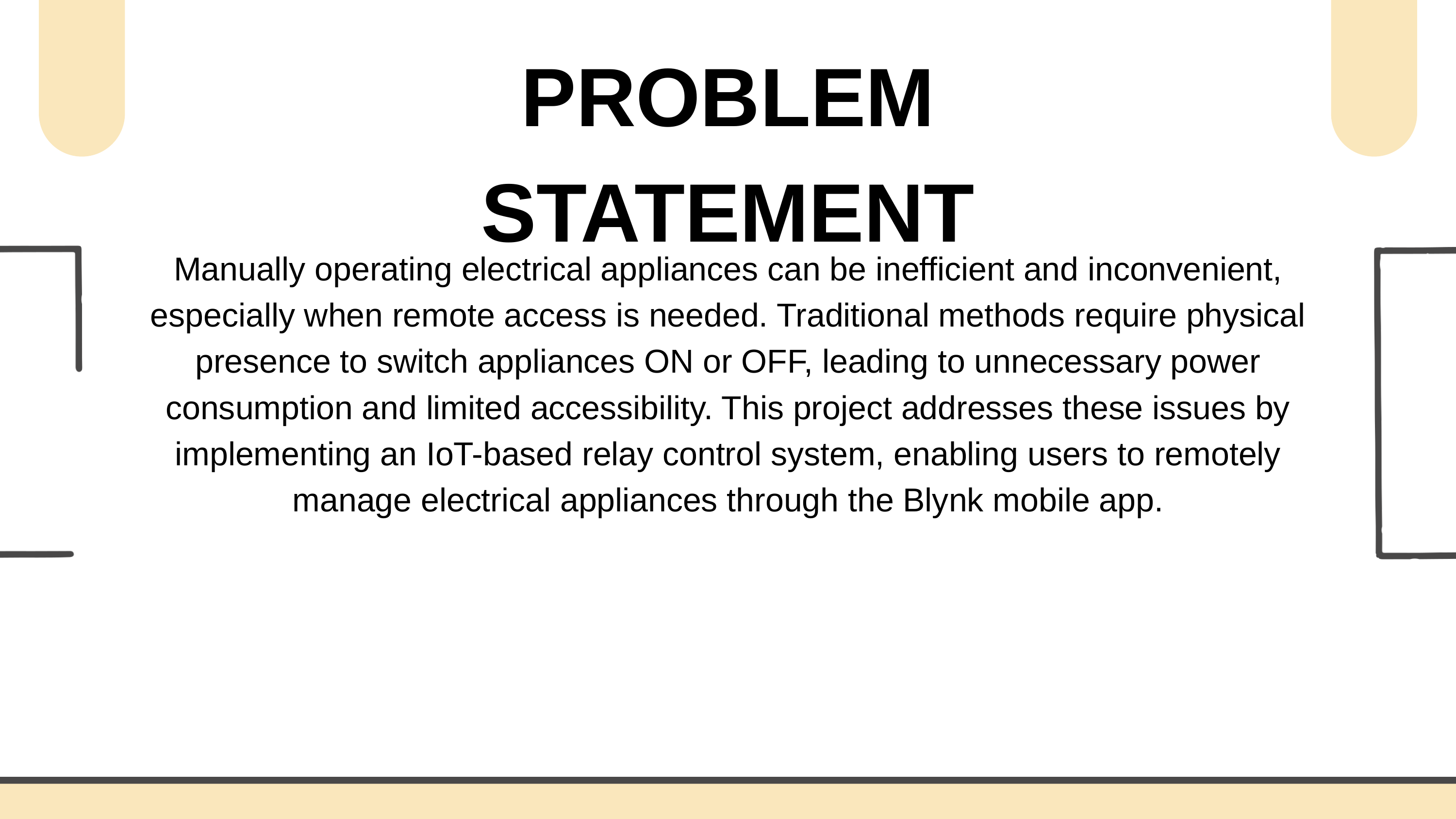

PROBLEM STATEMENT
Manually operating electrical appliances can be inefficient and inconvenient, especially when remote access is needed. Traditional methods require physical presence to switch appliances ON or OFF, leading to unnecessary power consumption and limited accessibility. This project addresses these issues by implementing an IoT-based relay control system, enabling users to remotely manage electrical appliances through the Blynk mobile app.